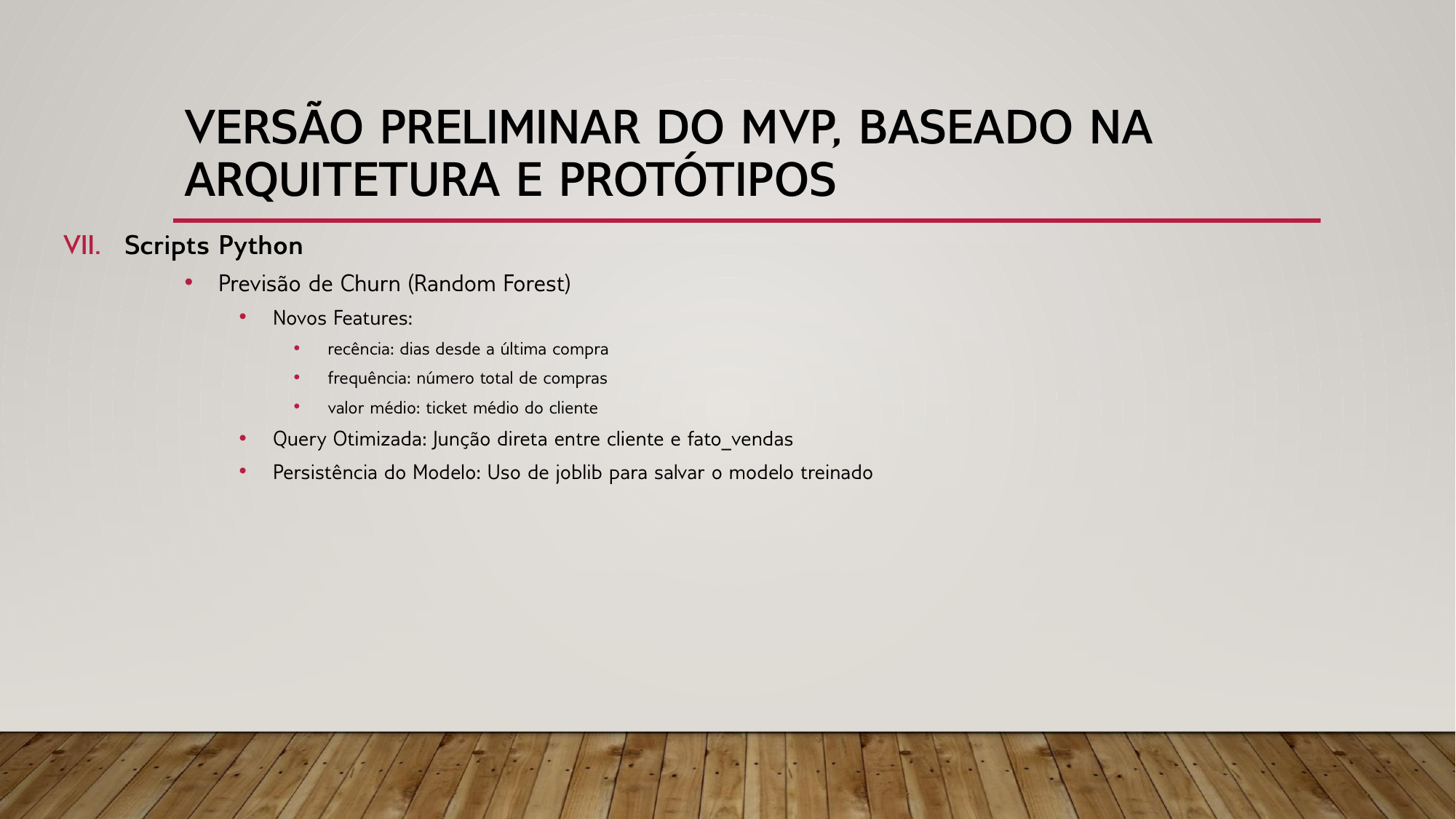

# VERSÃO PRELIMINAR DO MVP, BASEADO NA ARQUITETURA E PROTÓTIPOS
Scripts Python
Previsão de Churn (Random Forest)
Novos Features:
recência: dias desde a última compra
frequência: número total de compras
valor médio: ticket médio do cliente
Query Otimizada: Junção direta entre cliente e fato_vendas
Persistência do Modelo: Uso de joblib para salvar o modelo treinado